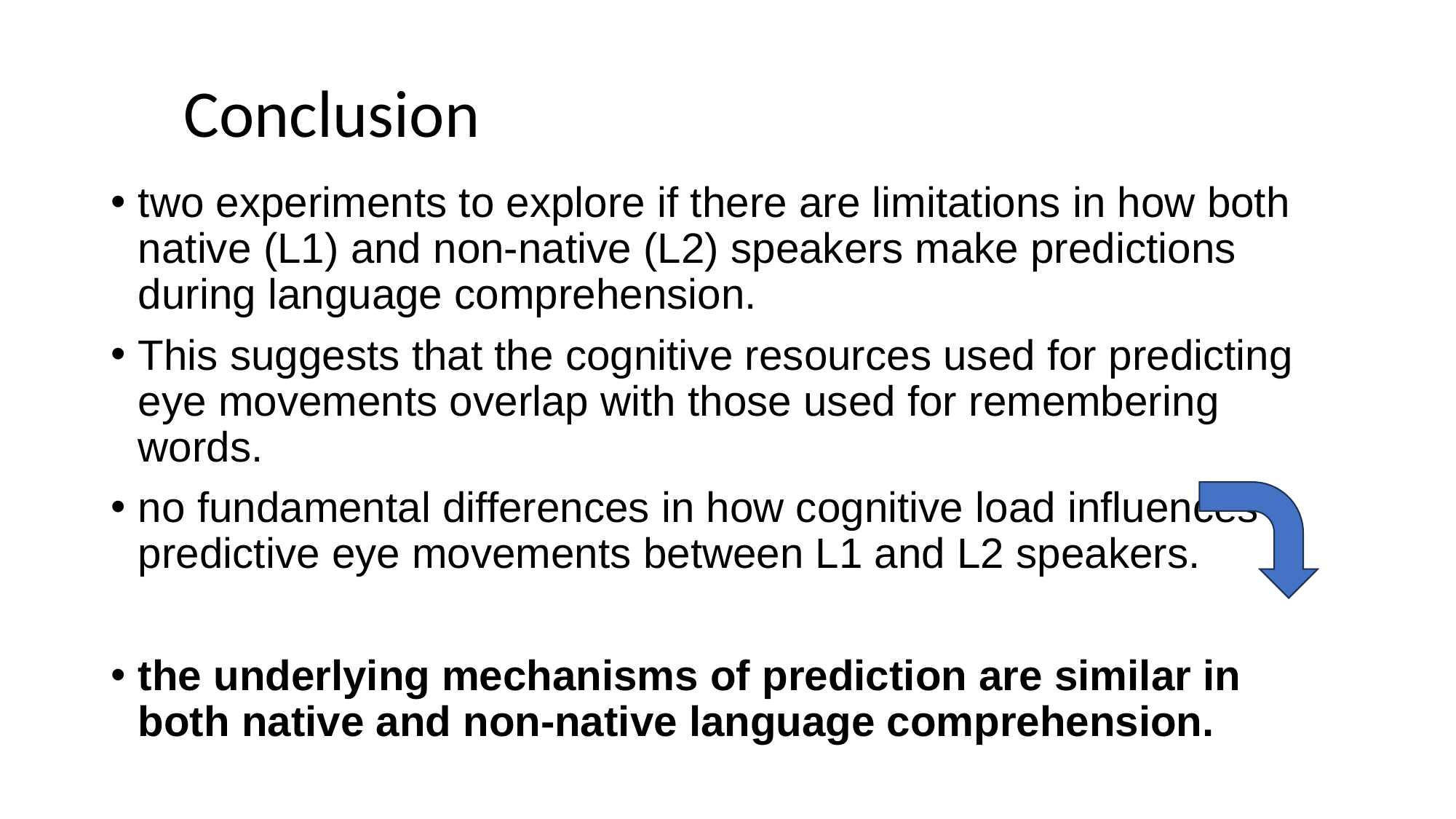

# Conclusion
two experiments to explore if there are limitations in how both native (L1) and non-native (L2) speakers make predictions during language comprehension.
This suggests that the cognitive resources used for predicting eye movements overlap with those used for remembering words.
no fundamental differences in how cognitive load influences predictive eye movements between L1 and L2 speakers.

the underlying mechanisms of prediction are similar in both native and non-native language comprehension.